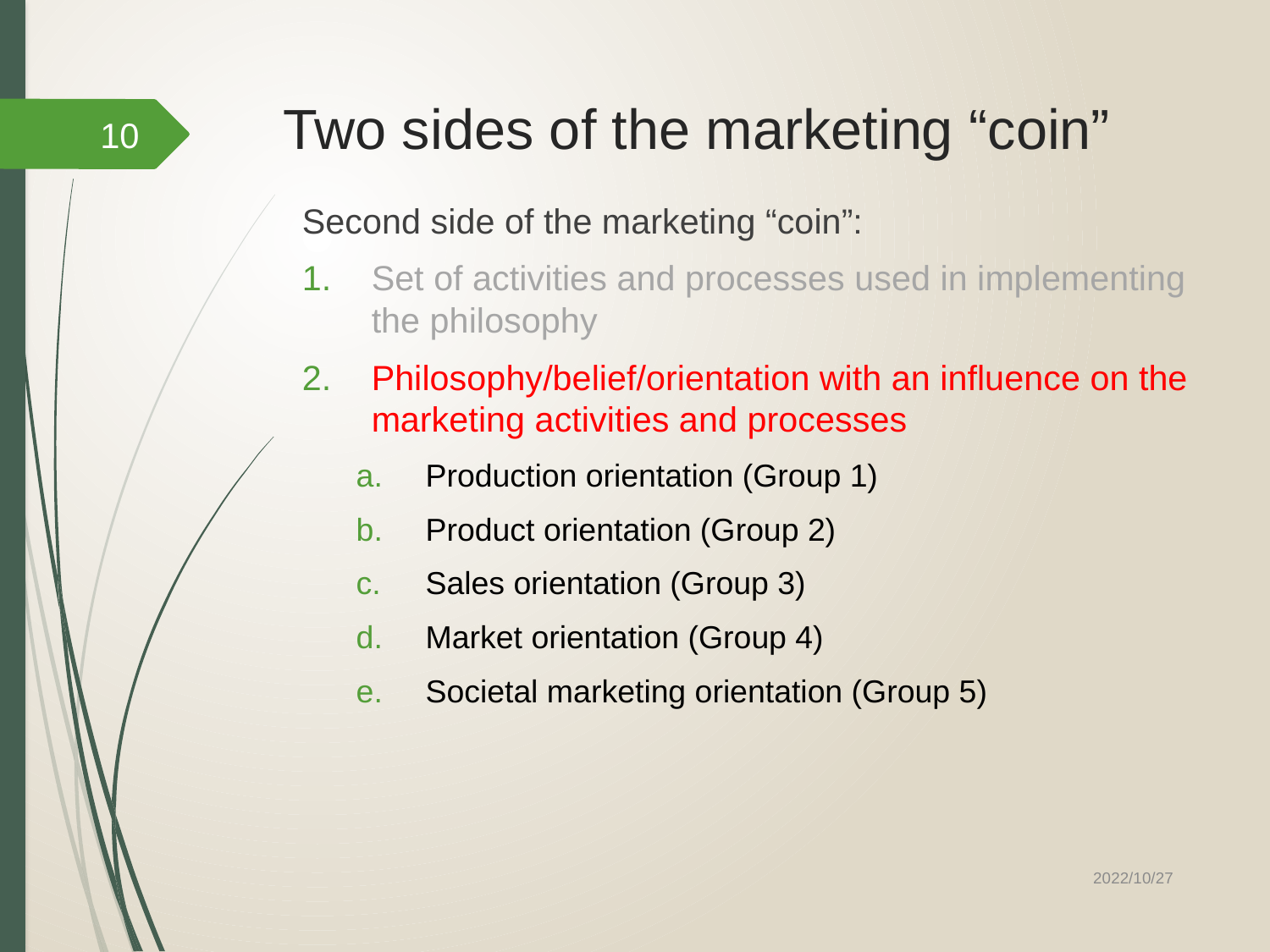

# Two sides of the marketing “coin”
10
Second side of the marketing “coin”:
Set of activities and processes used in implementing the philosophy
Philosophy/belief/orientation with an influence on the marketing activities and processes
Production orientation (Group 1)
Product orientation (Group 2)
Sales orientation (Group 3)
Market orientation (Group 4)
Societal marketing orientation (Group 5)

2022/10/27